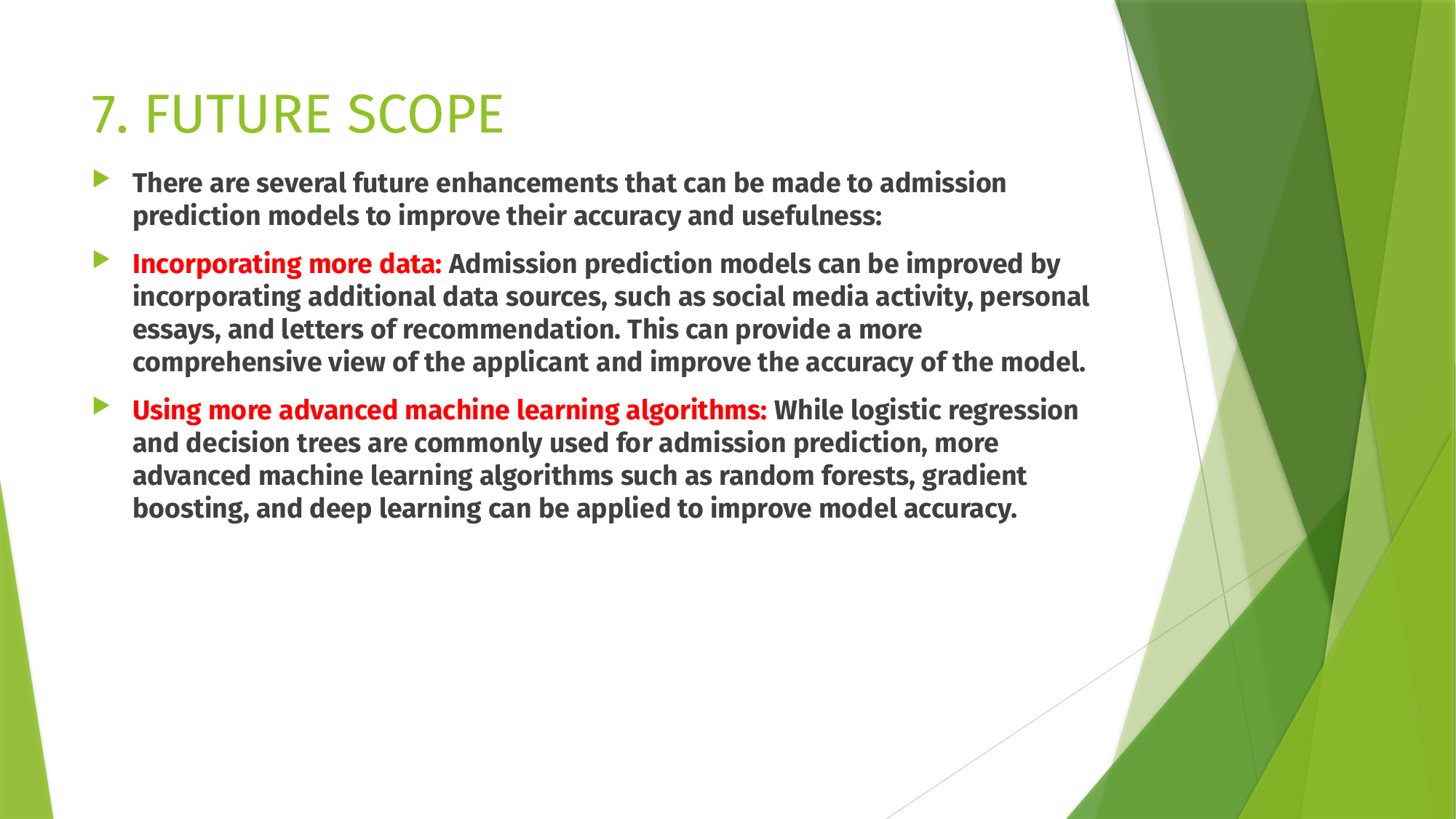

# 7. FUTURE SCOPE
There are several future enhancements that can be made to admission prediction models to improve their accuracy and usefulness:
Incorporating more data: Admission prediction models can be improved by incorporating additional data sources, such as social media activity, personal essays, and letters of recommendation. This can provide a more comprehensive view of the applicant and improve the accuracy of the model.
Using more advanced machine learning algorithms: While logistic regression and decision trees are commonly used for admission prediction, more advanced machine learning algorithms such as random forests, gradient boosting, and deep learning can be applied to improve model accuracy.